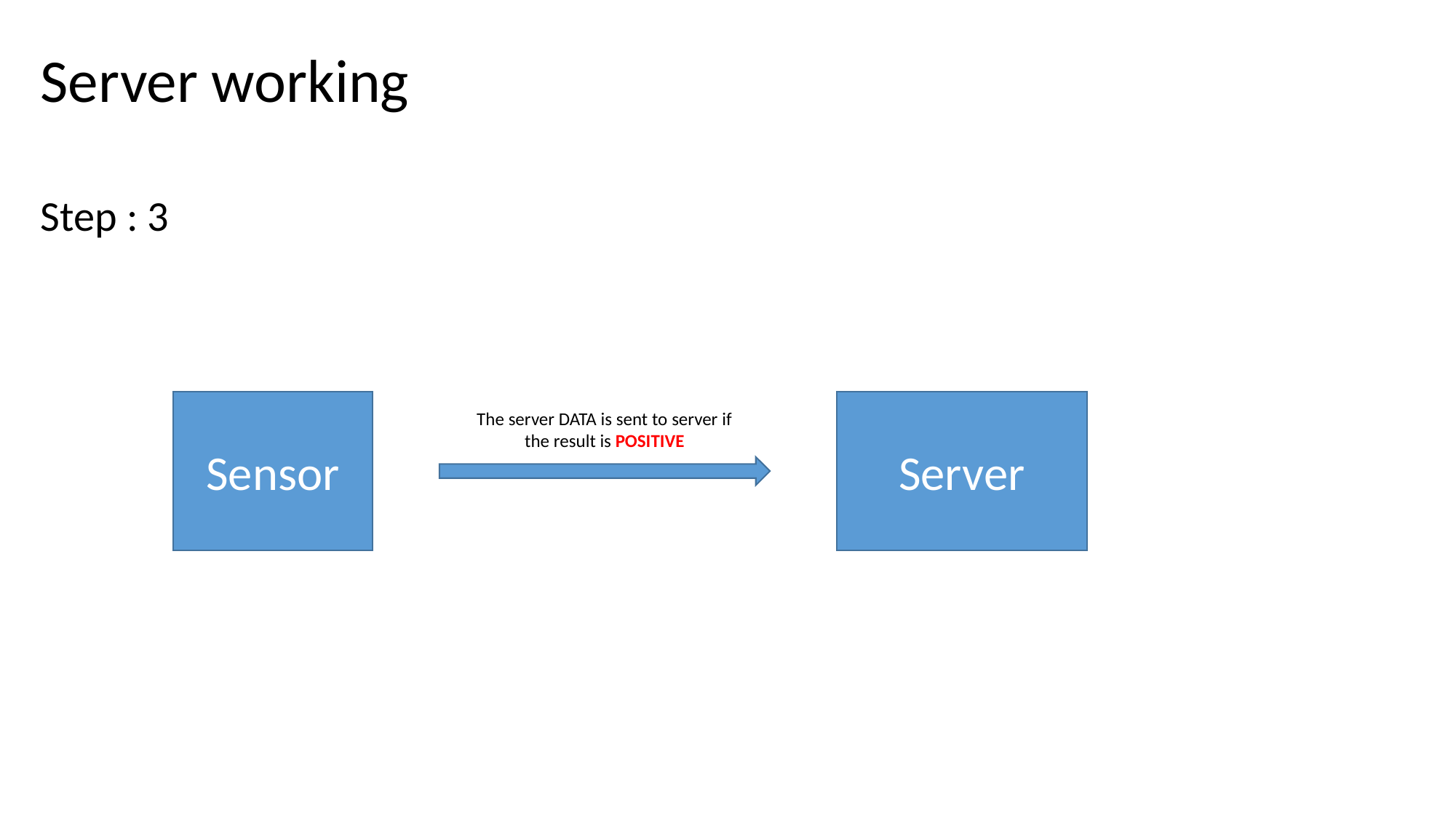

Server working
Step : 3
Server
Sensor
The server DATA is sent to server if the result is POSITIVE